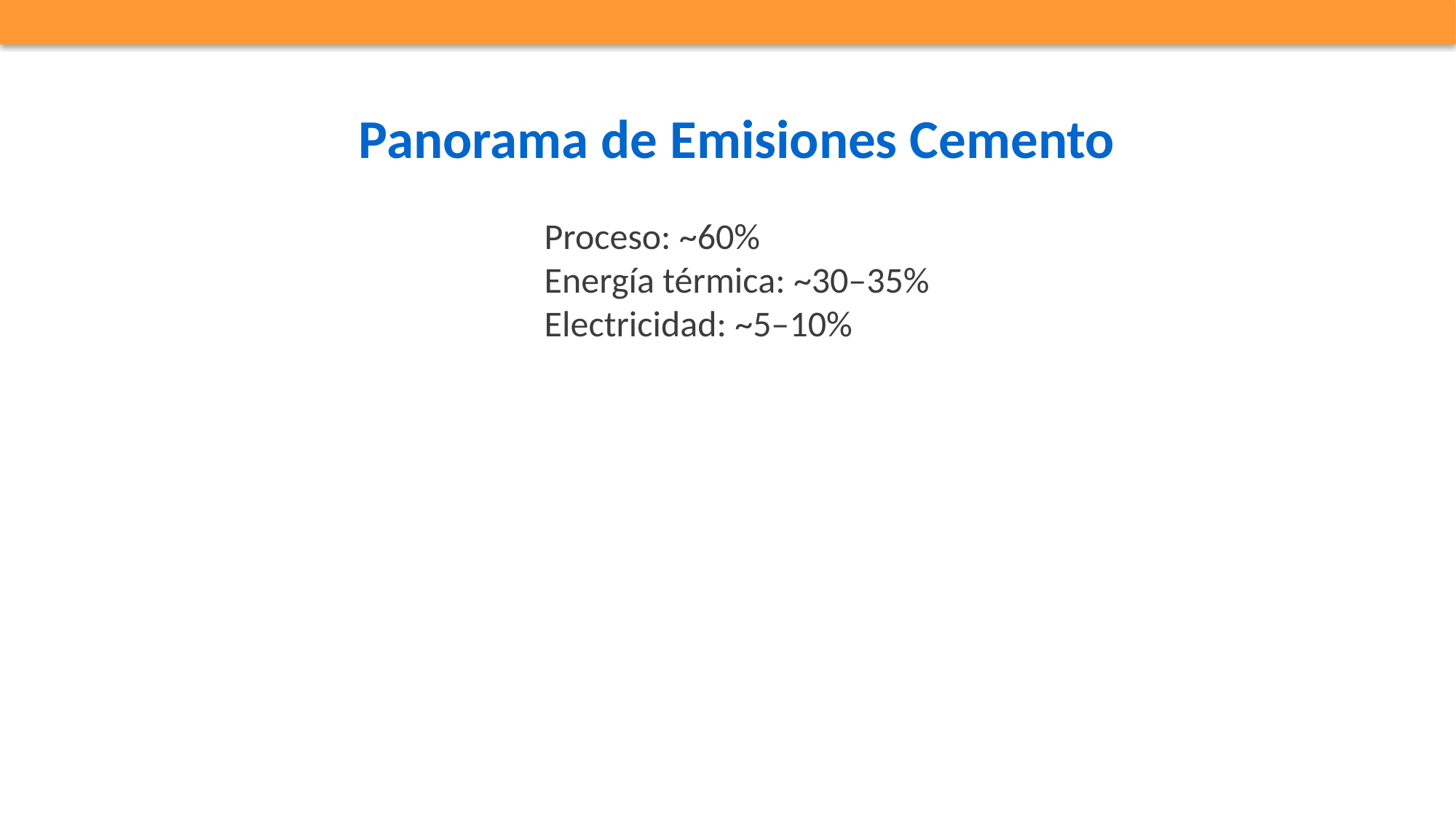

Panorama de Emisiones Cemento

Proceso: ~60%
Energía térmica: ~30–35%
Electricidad: ~5–10%